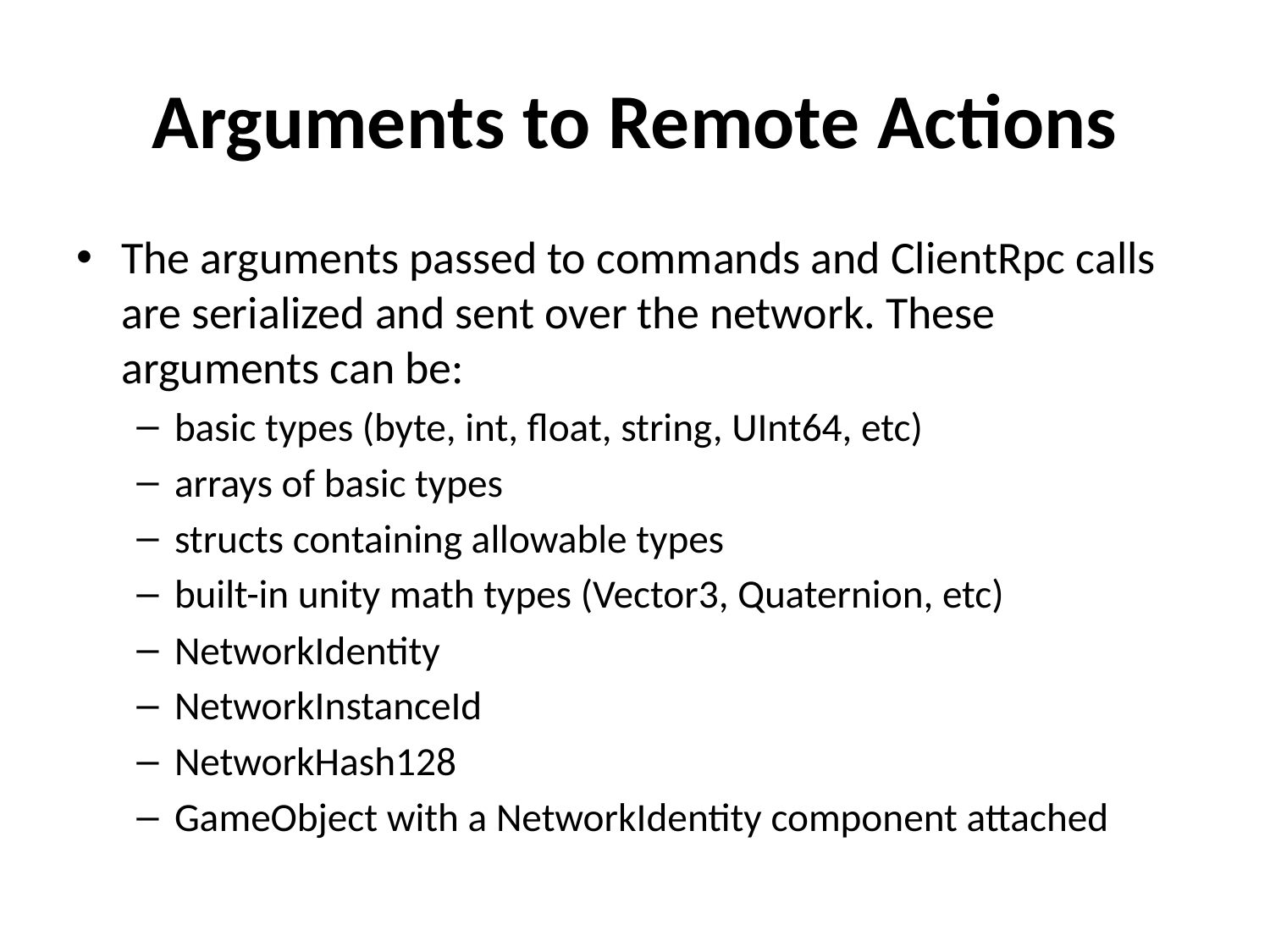

# Arguments to Remote Actions
The arguments passed to commands and ClientRpc calls are serialized and sent over the network. These arguments can be:
basic types (byte, int, float, string, UInt64, etc)
arrays of basic types
structs containing allowable types
built-in unity math types (Vector3, Quaternion, etc)
NetworkIdentity
NetworkInstanceId
NetworkHash128
GameObject with a NetworkIdentity component attached